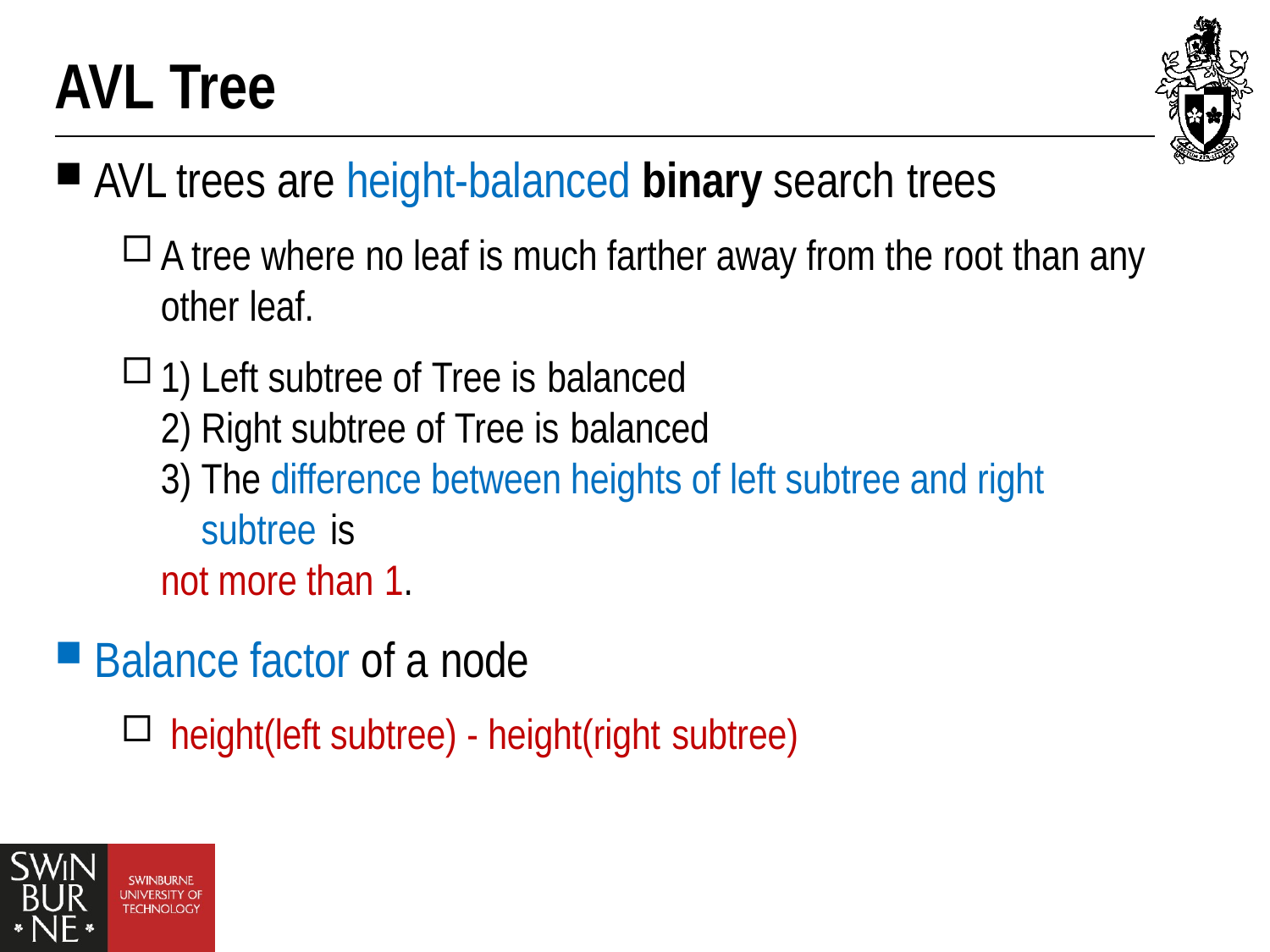

# AVL Tree
AVL trees are height-balanced binary search trees
A tree where no leaf is much farther away from the root than any  other leaf.
1) Left subtree of Tree is balanced
Right subtree of Tree is balanced
The difference between heights of left subtree and right subtree is
not more than 1.
Balance factor of a node
height(left subtree) - height(right subtree)